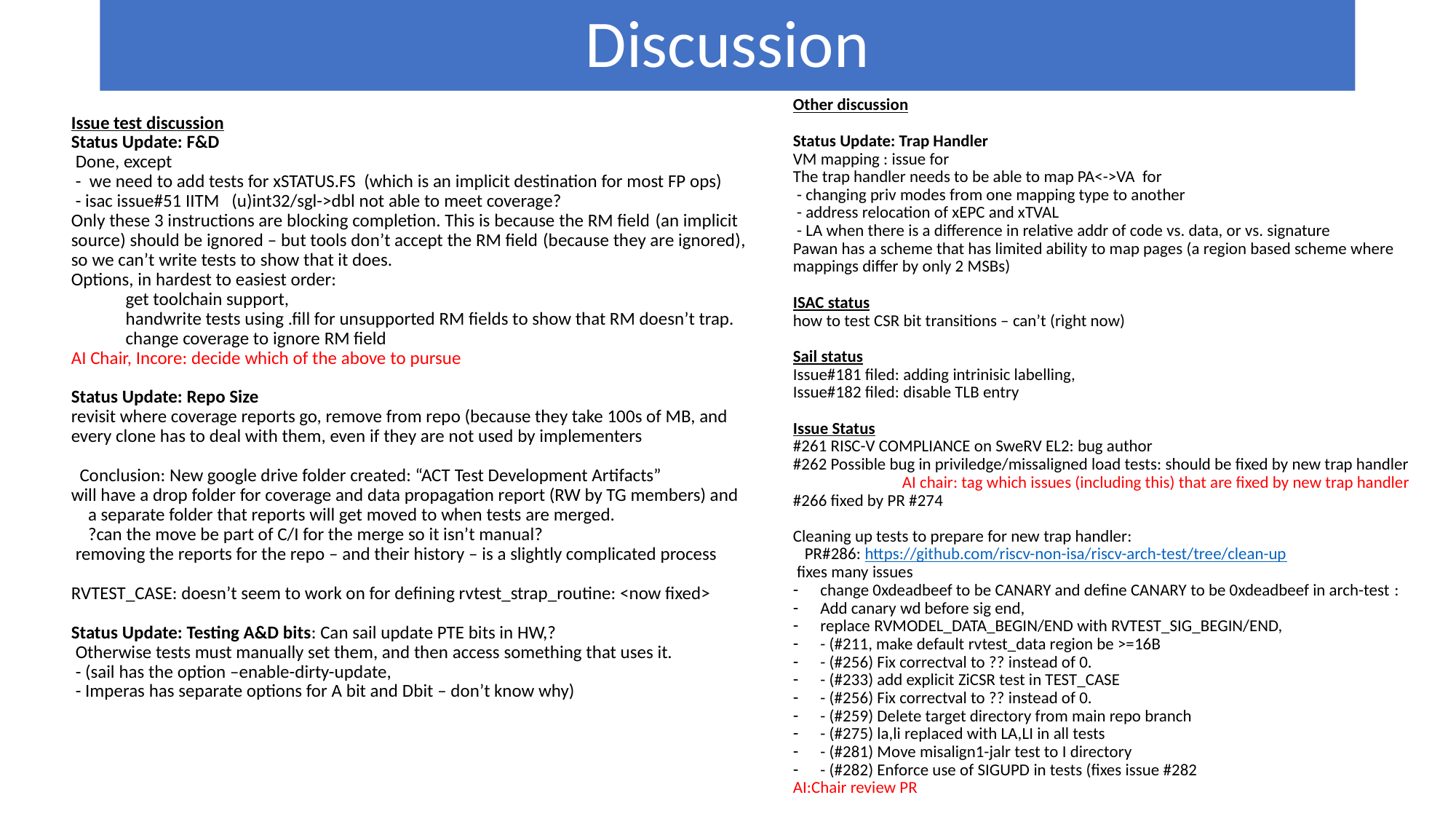

# Discussion

Issue test discussion
Status Update: F&D
​ Done, except
 -  we need to add tests for xSTATUS.FS  (which is an implicit destination for most FP ops)
 - isac issue#51 IITM   (u)int32/sgl->dbl not able to meet coverage?
Only these 3 instructions are blocking completion. This is because the RM field ​(an implicit source) ​should be ignored – but tools don’t accept the RM field​ (because they are ignored)​, so we can’t ​write tests to ​show that it does.
Options, in hardest to easiest order:
             get toolchain support,
             handwrite tests using .fill for unsupported RM fields to show that RM doesn’t trap.
             change coverage to ignore RM field
AI Chair, Incore: decide which of the above to pursue

Status Update: Repo Size
​revisit where coverage reports go, remove from repo (because they take 100s of MB, and every clone has to deal with them, even if they are not used by implementers

  Conclusion: New google drive folder created: “ACT Test Development Artifacts”
will have a drop folder for coverage and data propagation report (RW by TG members) and
    a separate folder that reports will get moved to when tests are merged.
    ?can the move be part of C/I for the merge so it isn’t manual?
 removing the reports for the repo – and their history – is a slightly complicated process

RVTEST_CASE: doesn’t seem to work on for defining rvtest_strap_routine: <now fixed>

Status Update: Testing A&D bits: Can sail update PTE bits in HW,?
 Otherwise tests must manually set them, and then access something that uses it.
 - (sail has the option –enable-dirty-update,
 - Imperas has separate options for A bit and Dbit – don’t know why)

Other discussion

Status Update: Trap Handler
VM mapping : issue for
The trap handler needs to be able to map PA<->VA  for
 - changing priv modes from one mapping type to another
 - address relocation of xEPC and xTVAL
 - LA when there is a difference in relative addr of code vs. data, or vs. signature
Pawan has a scheme that has limited ability to map pages (a region based scheme where mappings differ by only 2 MSBs)

ISAC status
how to test CSR bit transitions – can’t (right now)

Sail status
Issue#181 filed: adding intrinisic labelling,
Issue#182 filed: disable TLB entry

Issue Status
#261 RISC-V COMPLIANCE on SweRV EL2: bug author
#262 Possible bug in priviledge/missaligned load tests: should be fixed by new trap handler
	AI chair: tag which issues (including this) that are fixed by new trap handler
#266 fixed by PR #274

Cleaning up tests to prepare for new trap handler:
   PR#286: https://github.com/riscv-non-isa/riscv-arch-test/tree/clean-up
 fixes many issues
change 0xdeadbeef to be CANARY and define CANARY to be 0xdeadbeef in arch-test :
Add canary wd before sig end,
replace RVMODEL_DATA_BEGIN/END with RVTEST_SIG_BEGIN/END,
- (#211, make default rvtest_data region be >=16B
- (#256) Fix correctval to ?? instead of 0.
- (#233) add explicit ZiCSR test in TEST_CASE
- (#256) Fix correctval to ?? instead of 0.
- (#259) Delete target directory from main repo branch
- (#275) la,li replaced with LA,LI in all tests
- (#281) Move misalign1-jalr test to I directory
- (#282) Enforce use of SIGUPD in tests (fixes issue #282
AI:Chair review PR